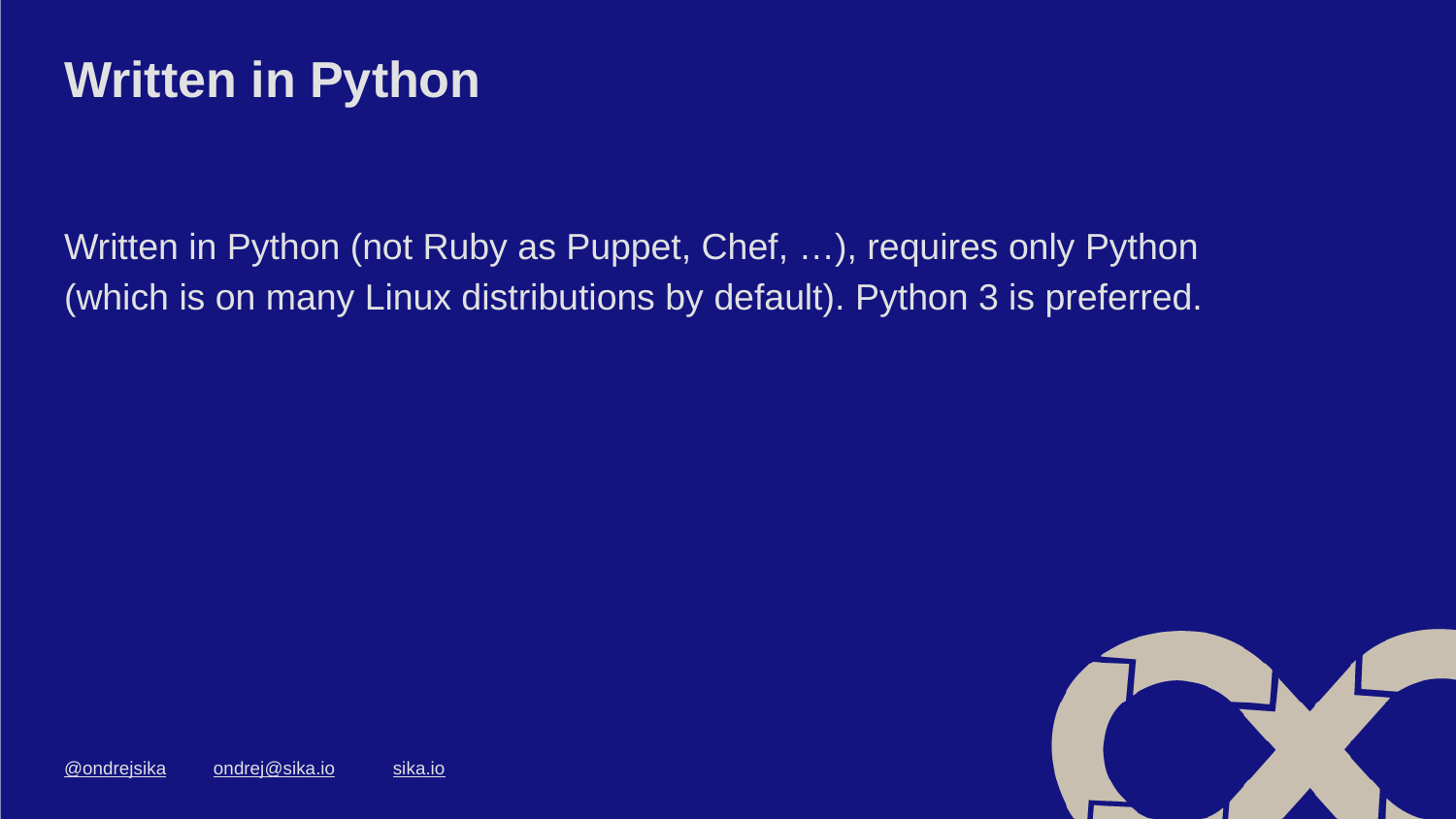

# Written in Python
Written in Python (not Ruby as Puppet, Chef, …), requires only Python (which is on many Linux distributions by default). Python 3 is preferred.